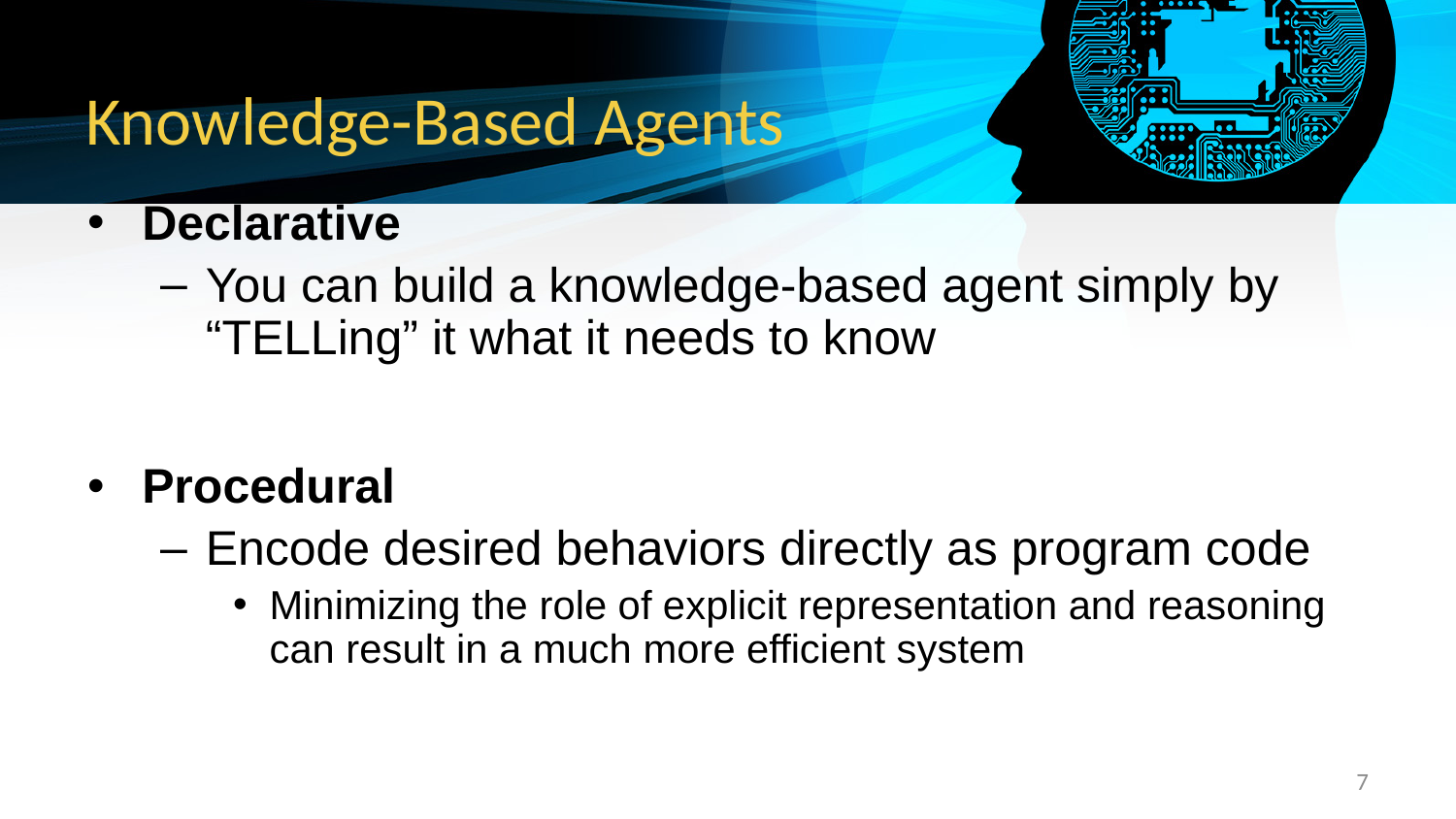

# Knowledge-Based Agents
Declarative
You can build a knowledge-based agent simply by “TELLing” it what it needs to know

Procedural
Encode desired behaviors directly as program code
Minimizing the role of explicit representation and reasoning can result in a much more efficient system
7